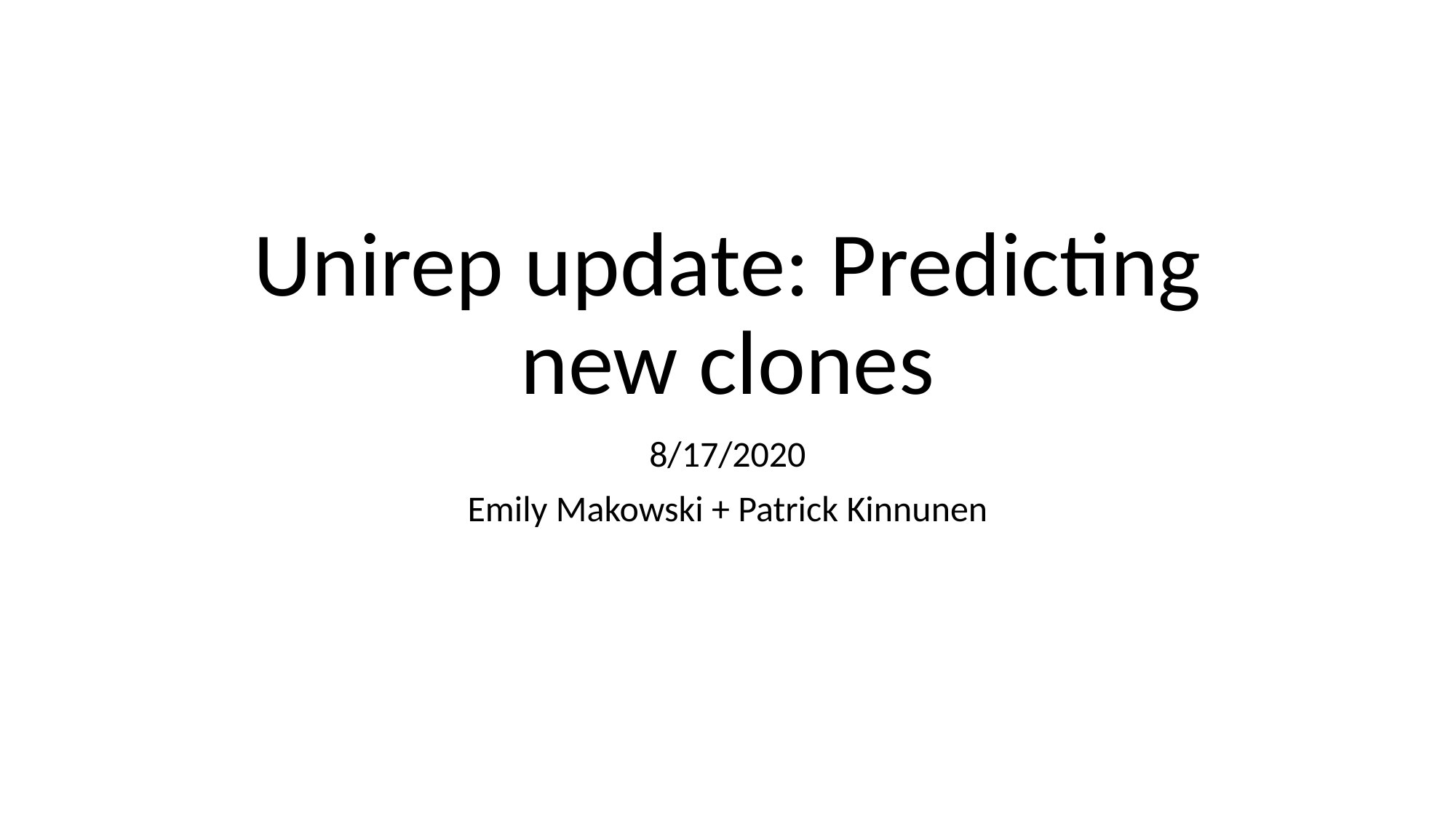

# Unirep update: Predicting new clones
8/17/2020
Emily Makowski + Patrick Kinnunen